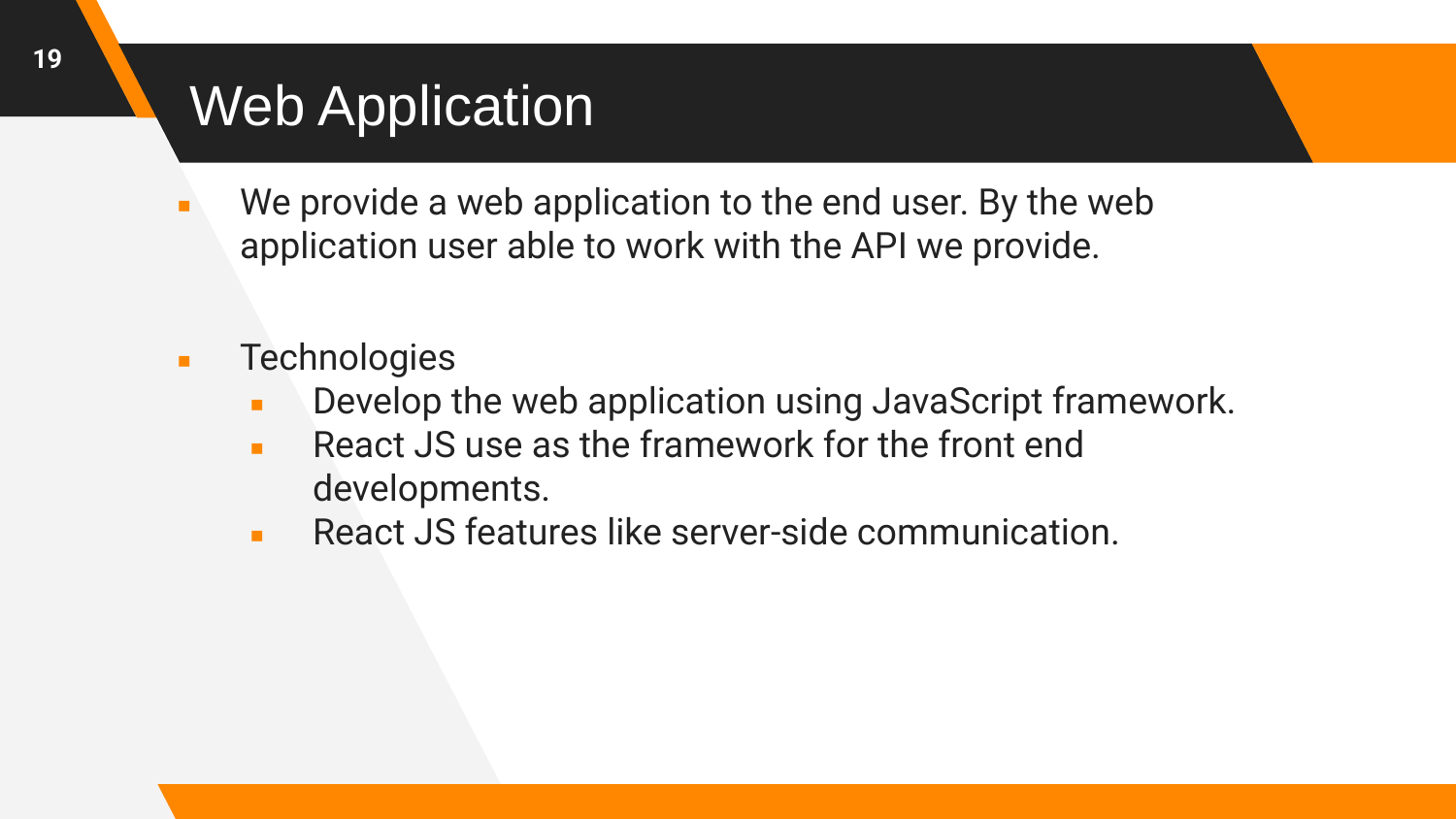

19
# Web Application
We provide a web application to the end user. By the web application user able to work with the API we provide.

Technologies
Develop the web application using JavaScript framework.
React JS use as the framework for the front end developments.
React JS features like server-side communication.